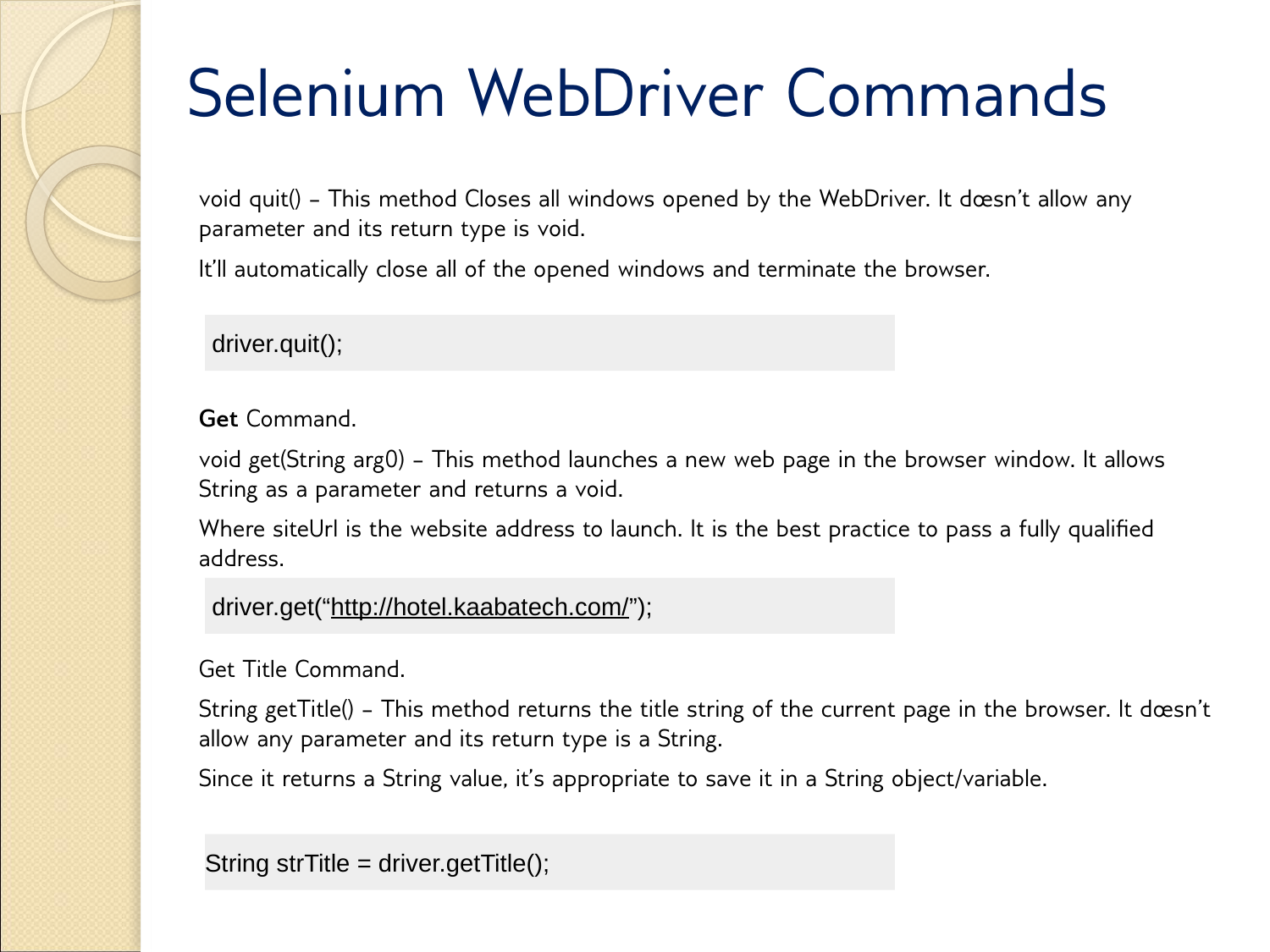

# Selenium WebDriver Commands
void quit() – This method Closes all windows opened by the WebDriver. It doesn’t allow any parameter and its return type is void.
It’ll automatically close all of the opened windows and terminate the browser.
 driver.quit();
Get Command.
void get(String arg0) – This method launches a new web page in the browser window. It allows String as a parameter and returns a void.
Where siteUrl is the website address to launch. It is the best practice to pass a fully qualified address.
 driver.get(“http://hotel.kaabatech.com/”);
Get Title Command.
String getTitle() – This method returns the title string of the current page in the browser. It doesn’t allow any parameter and its return type is a String.
Since it returns a String value, it’s appropriate to save it in a String object/variable.
String strTitle = driver.getTitle();